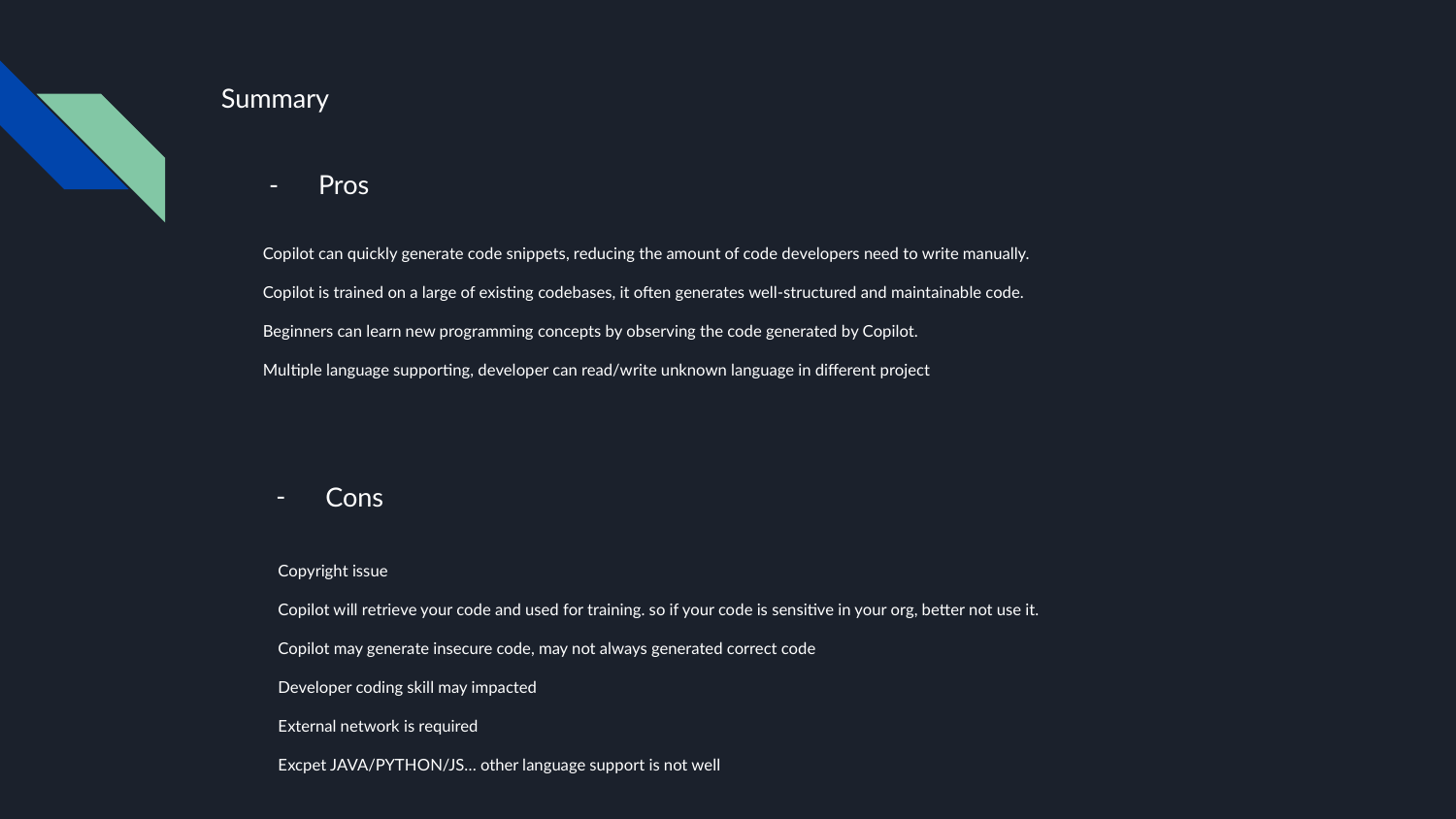

# Summary
Pros
Copilot can quickly generate code snippets, reducing the amount of code developers need to write manually.

Copilot is trained on a large of existing codebases, it often generates well-structured and maintainable code.

Beginners can learn new programming concepts by observing the code generated by Copilot.

Multiple language supporting, developer can read/write unknown language in different project

Cons
Copyright issue

Copilot will retrieve your code and used for training. so if your code is sensitive in your org, better not use it.

Copilot may generate insecure code, may not always generated correct code

Developer coding skill may impacted

External network is required

Excpet JAVA/PYTHON/JS… other language support is not well